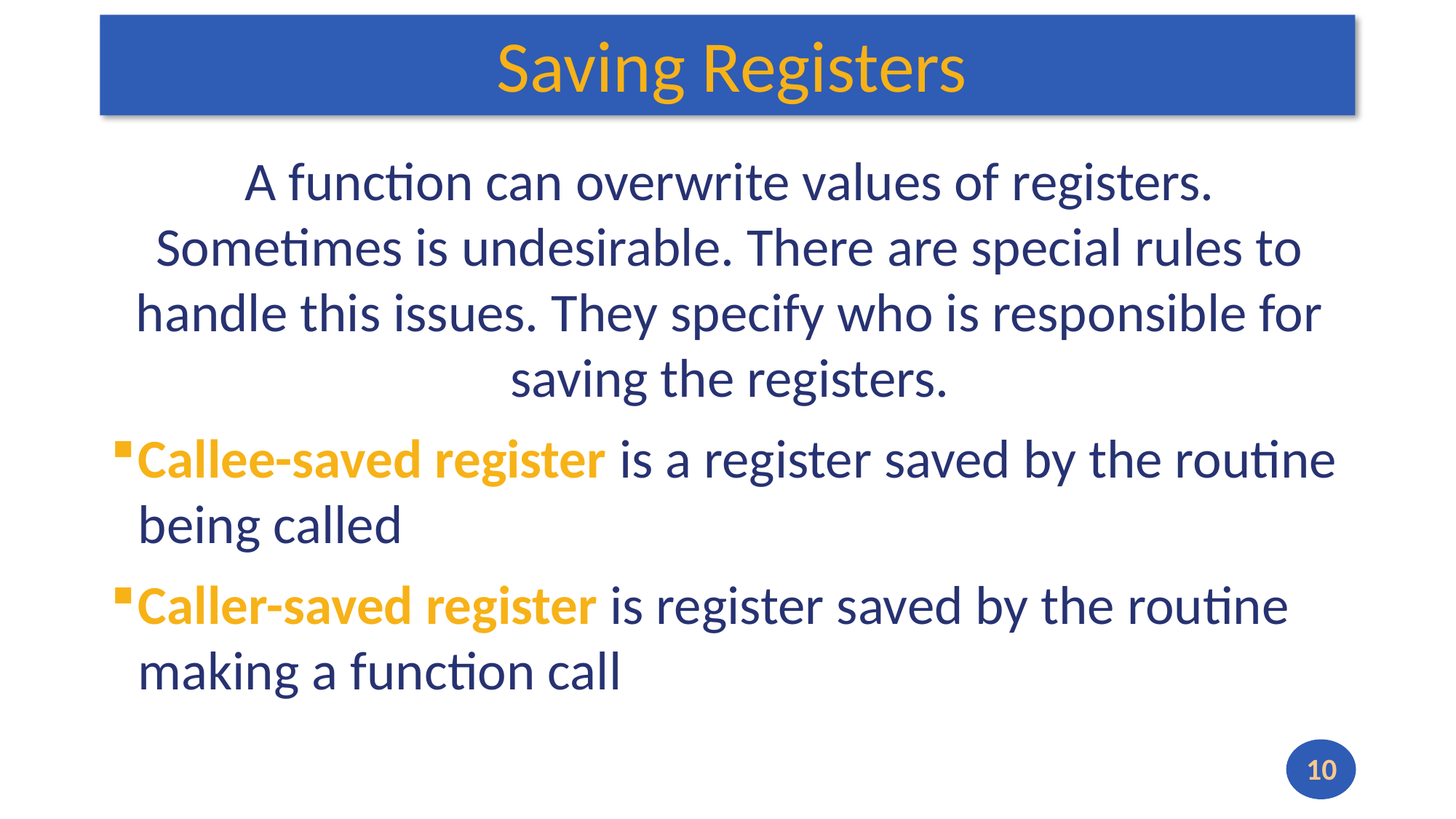

# Saving Registers
A function can overwrite values of registers. Sometimes is undesirable. There are special rules to handle this issues. They specify who is responsible for saving the registers.
Callee-saved register is a register saved by the routine being called
Caller-saved register is register saved by the routine making a function call
10